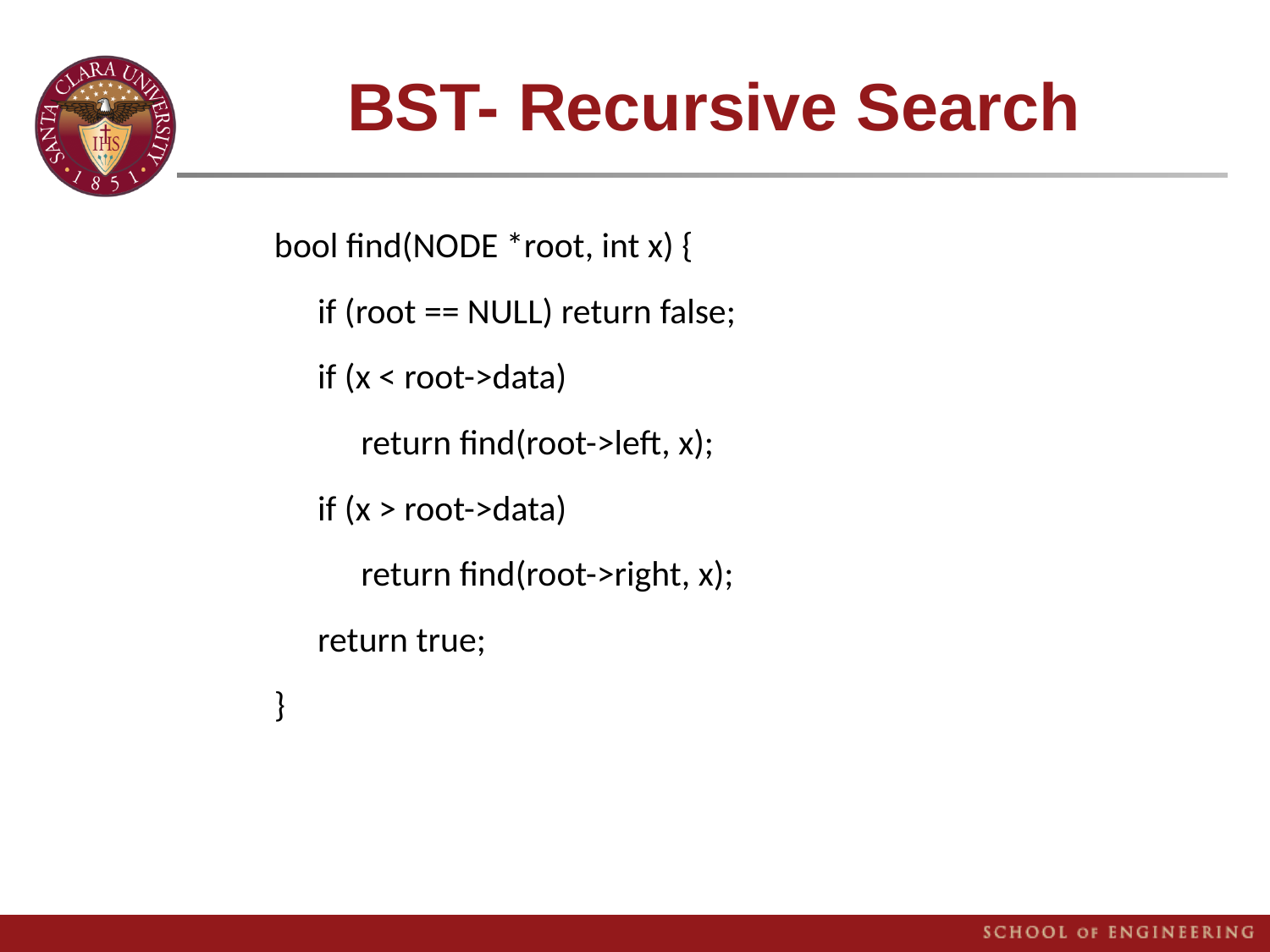

# BST- Recursive Search
bool find(NODE *root, int x) {
if (root == NULL) return false;
if (x < root->data)
return find(root->left, x);
if (x > root->data)
return find(root->right, x);
return true;
}